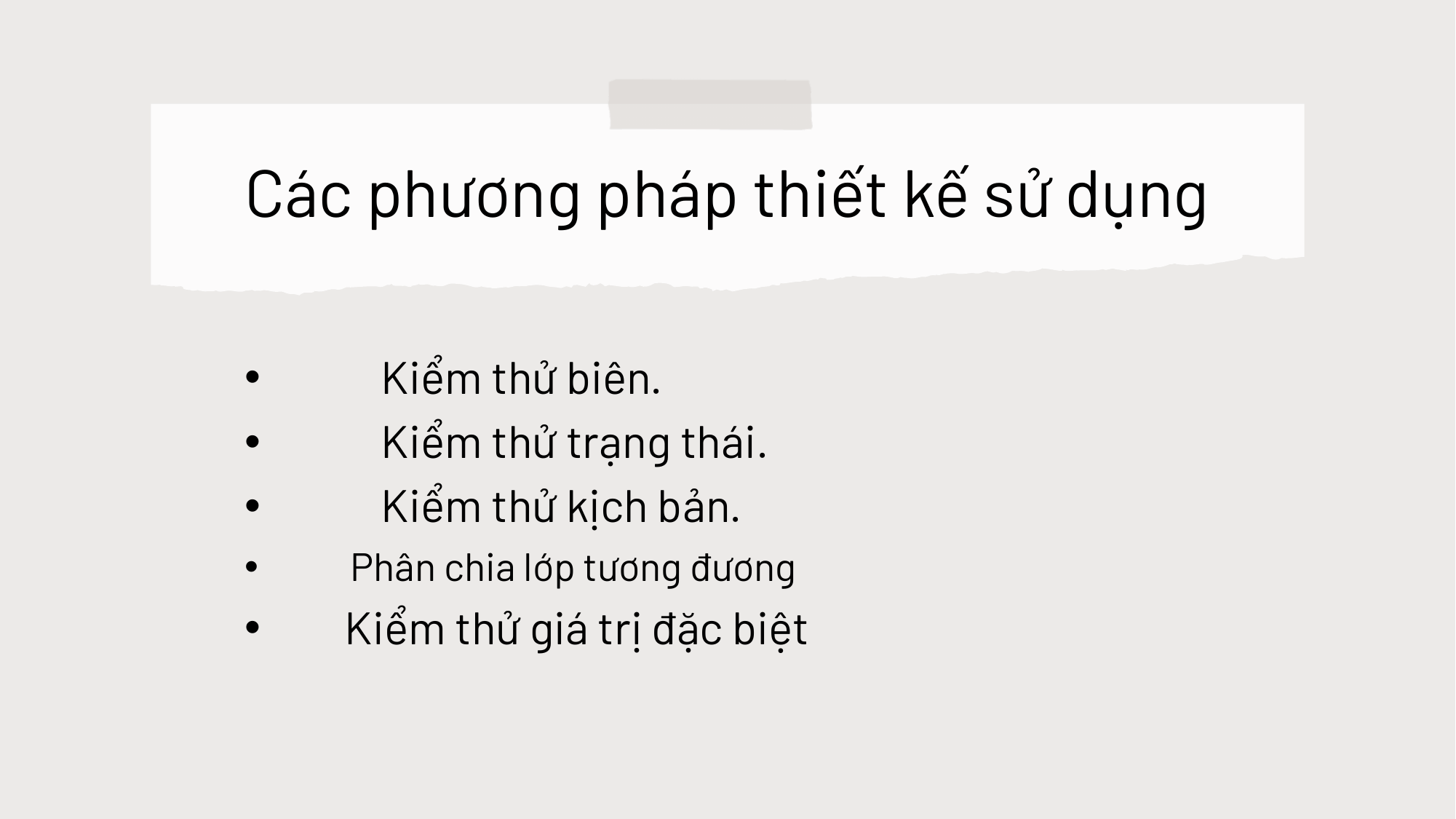

# Các phương pháp thiết kế sử dụng
	Kiểm thử biên.
	Kiểm thử trạng thái.
	Kiểm thử kịch bản.
          Phân chia lớp tương đương
        Kiểm thử giá trị đặc biệt